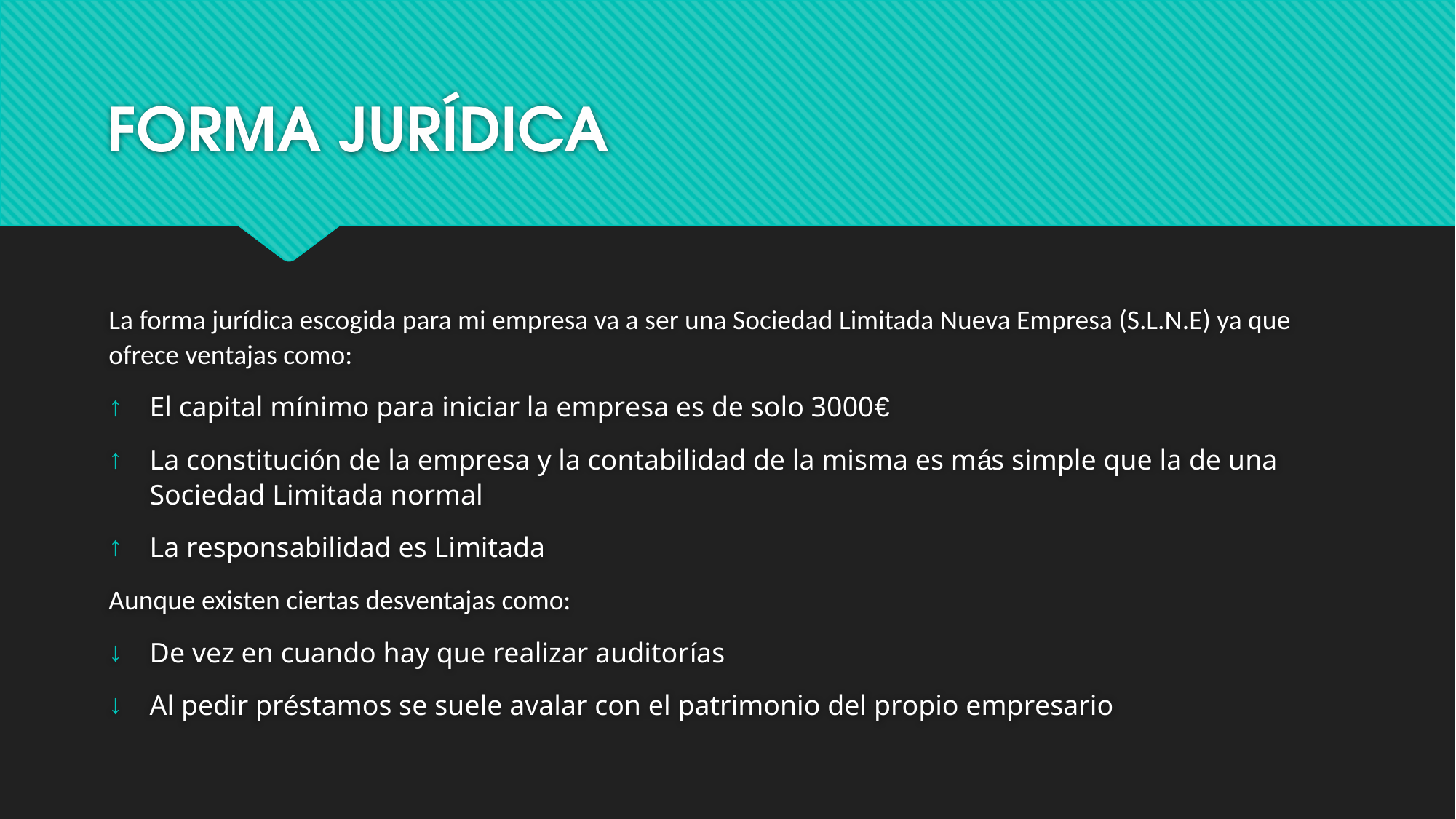

# FORMA JURÍDICA
La forma jurídica escogida para mi empresa va a ser una Sociedad Limitada Nueva Empresa (S.L.N.E) ya que ofrece ventajas como:
El capital mínimo para iniciar la empresa es de solo 3000€
La constitución de la empresa y la contabilidad de la misma es más simple que la de una Sociedad Limitada normal
La responsabilidad es Limitada
Aunque existen ciertas desventajas como:
De vez en cuando hay que realizar auditorías
Al pedir préstamos se suele avalar con el patrimonio del propio empresario